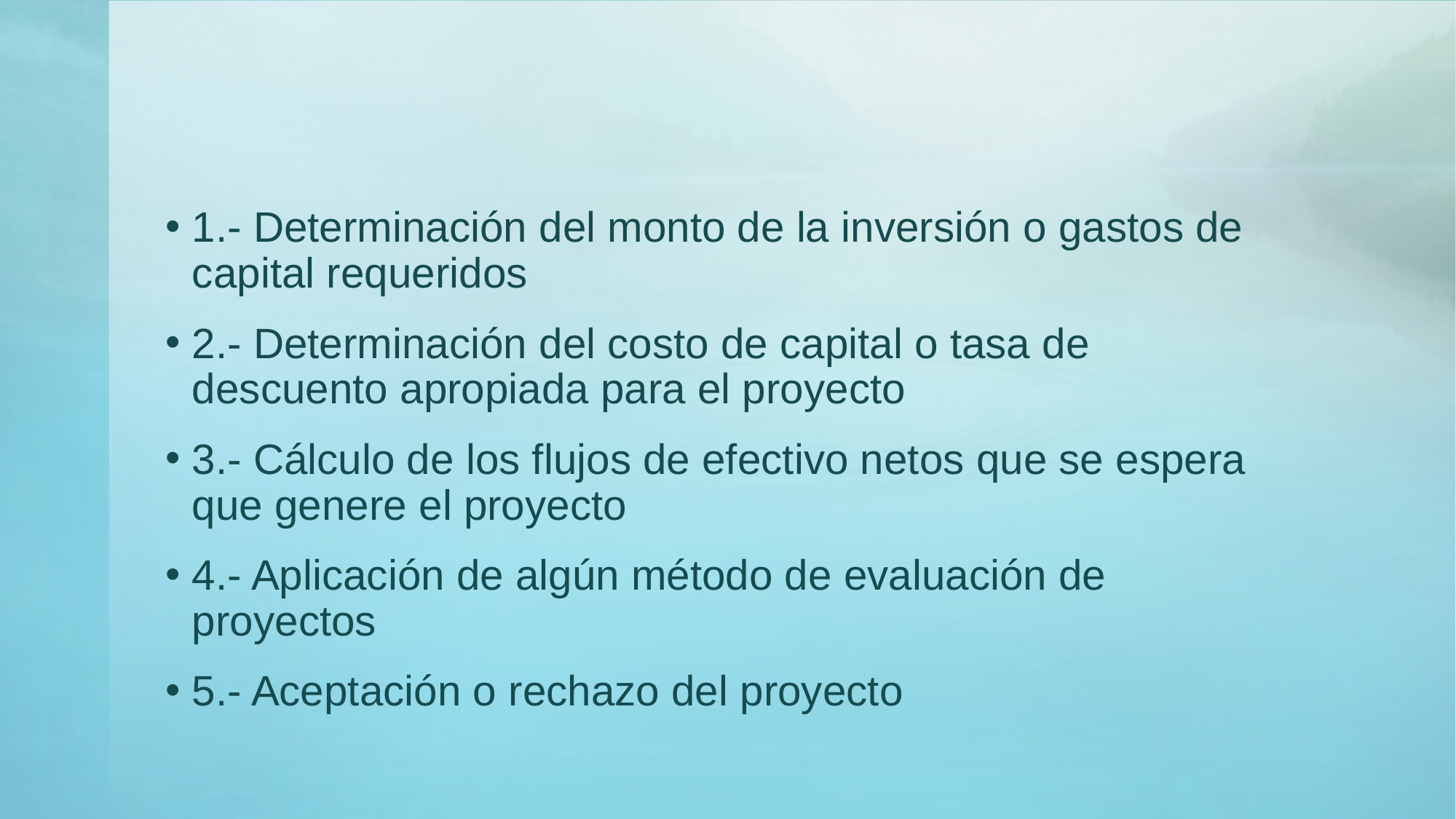

1.- Determinación del monto de la inversión o gastos de capital requeridos
2.- Determinación del costo de capital o tasa de descuento apropiada para el proyecto
3.- Cálculo de los flujos de efectivo netos que se espera que genere el proyecto
4.- Aplicación de algún método de evaluación de proyectos
5.- Aceptación o rechazo del proyecto